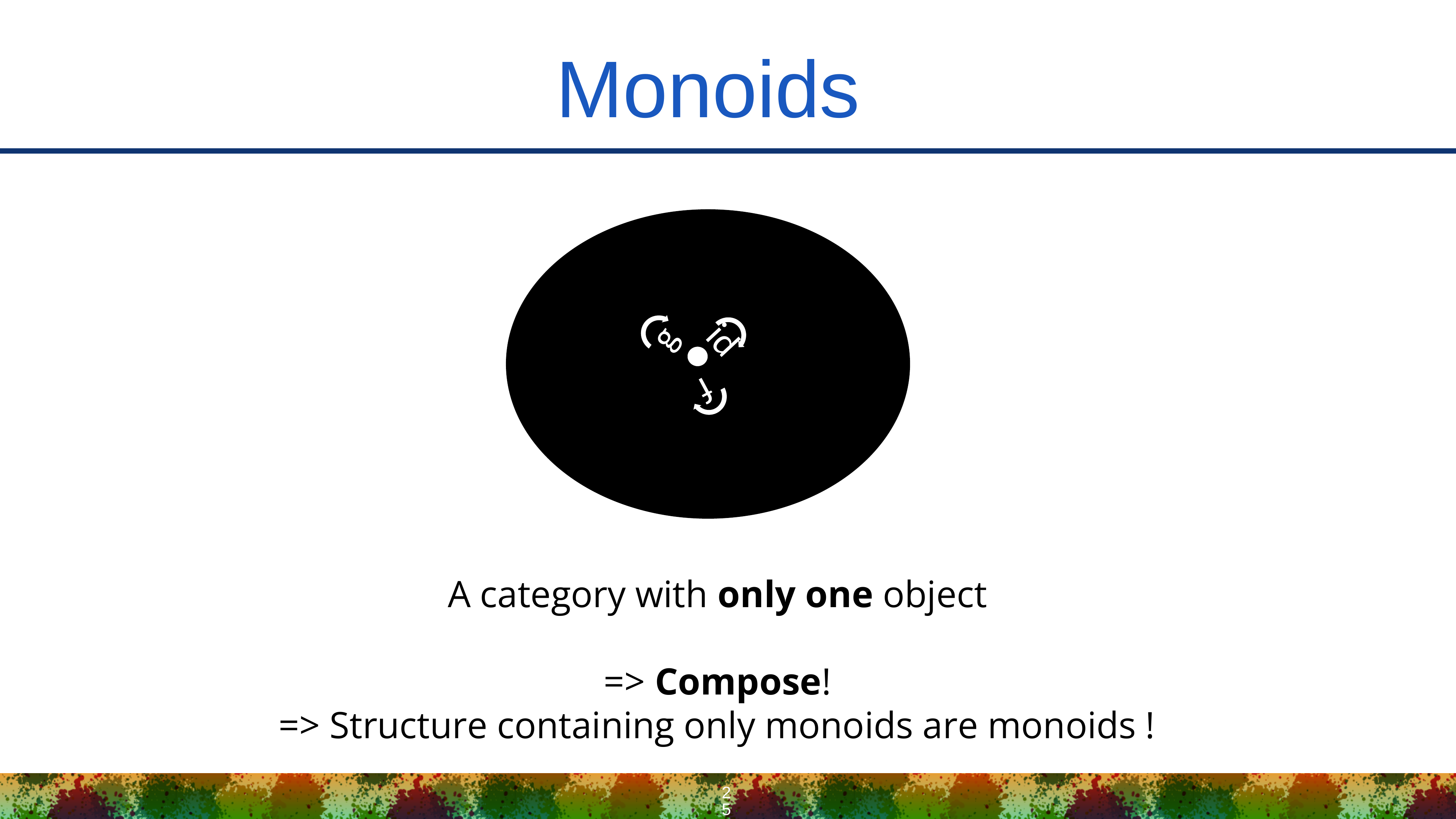

# Monoids

g
id

f
A category with only one object
=> Compose!
=> Structure containing only monoids are monoids !
25